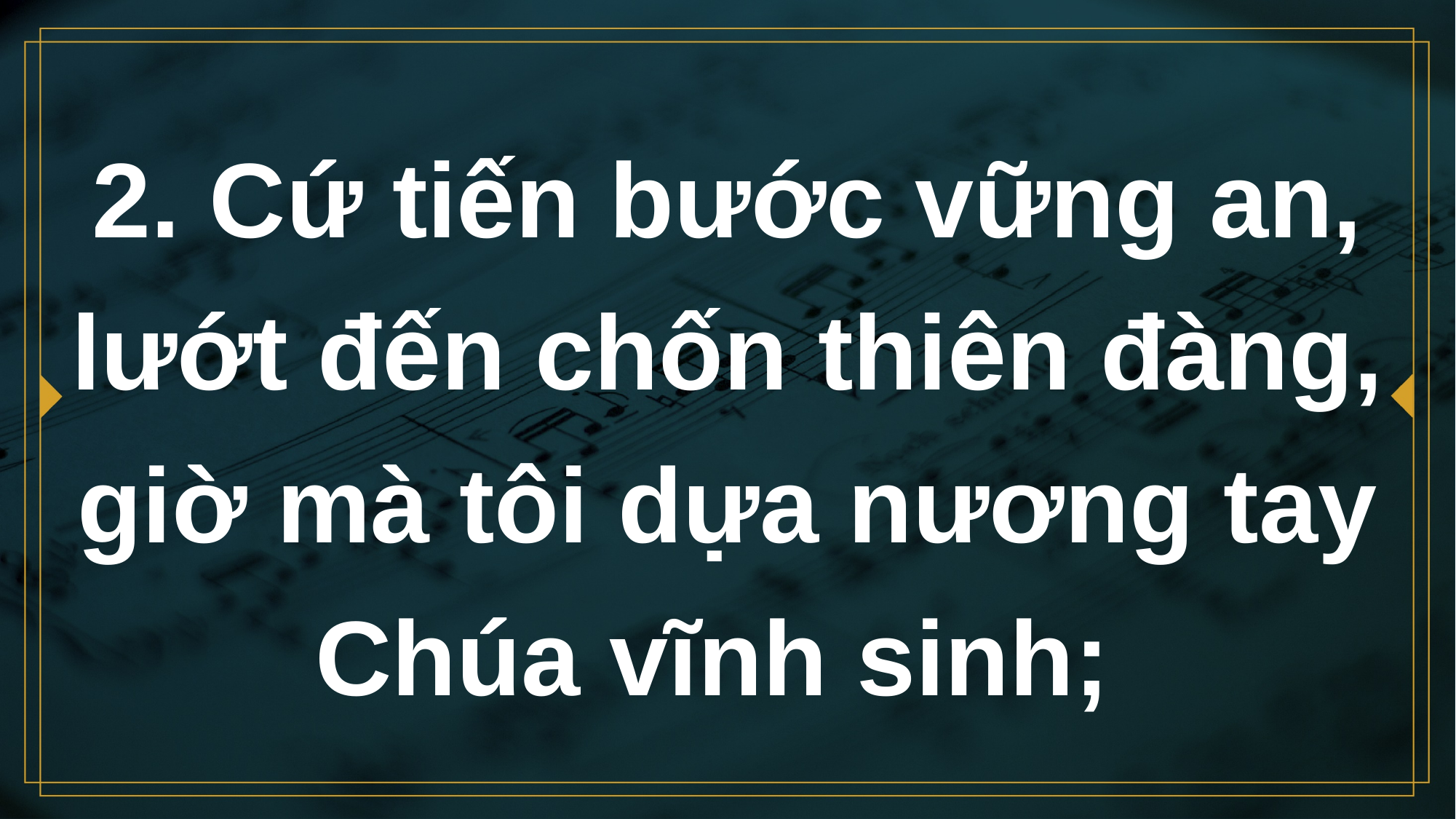

# 2. Cứ tiến bước vững an, lướt đến chốn thiên đàng, giờ mà tôi dựa nương tay Chúa vĩnh sinh;